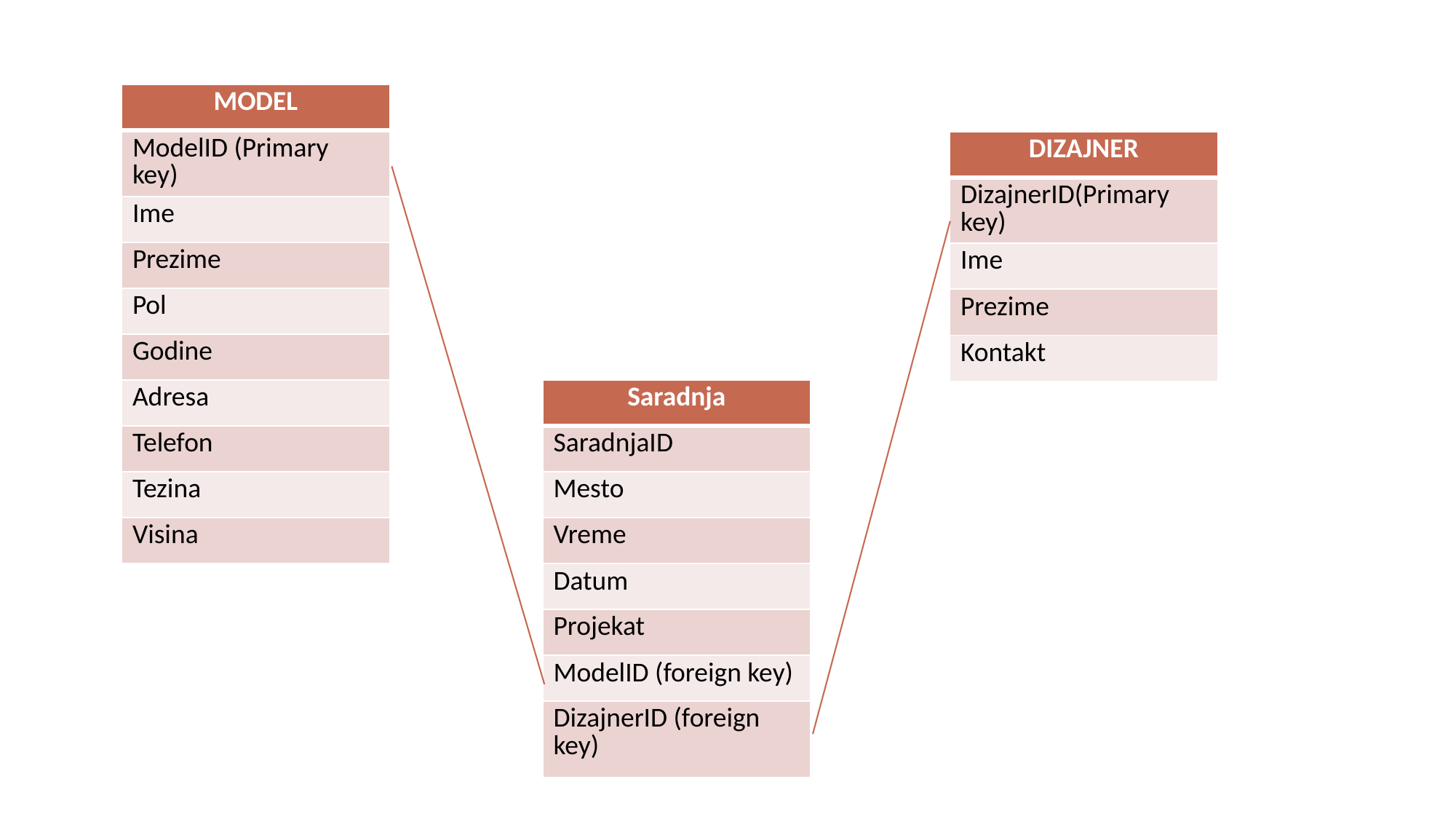

| MODEL |
| --- |
| ModelID (Primary key) |
| Ime |
| Prezime |
| Pol |
| Godine |
| Adresa |
| Telefon |
| Tezina |
| Visina |
| DIZAJNER |
| --- |
| DizajnerID(Primary key) |
| Ime |
| Prezime |
| Kontakt |
| Saradnja |
| --- |
| SaradnjaID |
| Mesto |
| Vreme |
| Datum |
| Projekat |
| ModelID (foreign key) |
| DizajnerID (foreign key) |